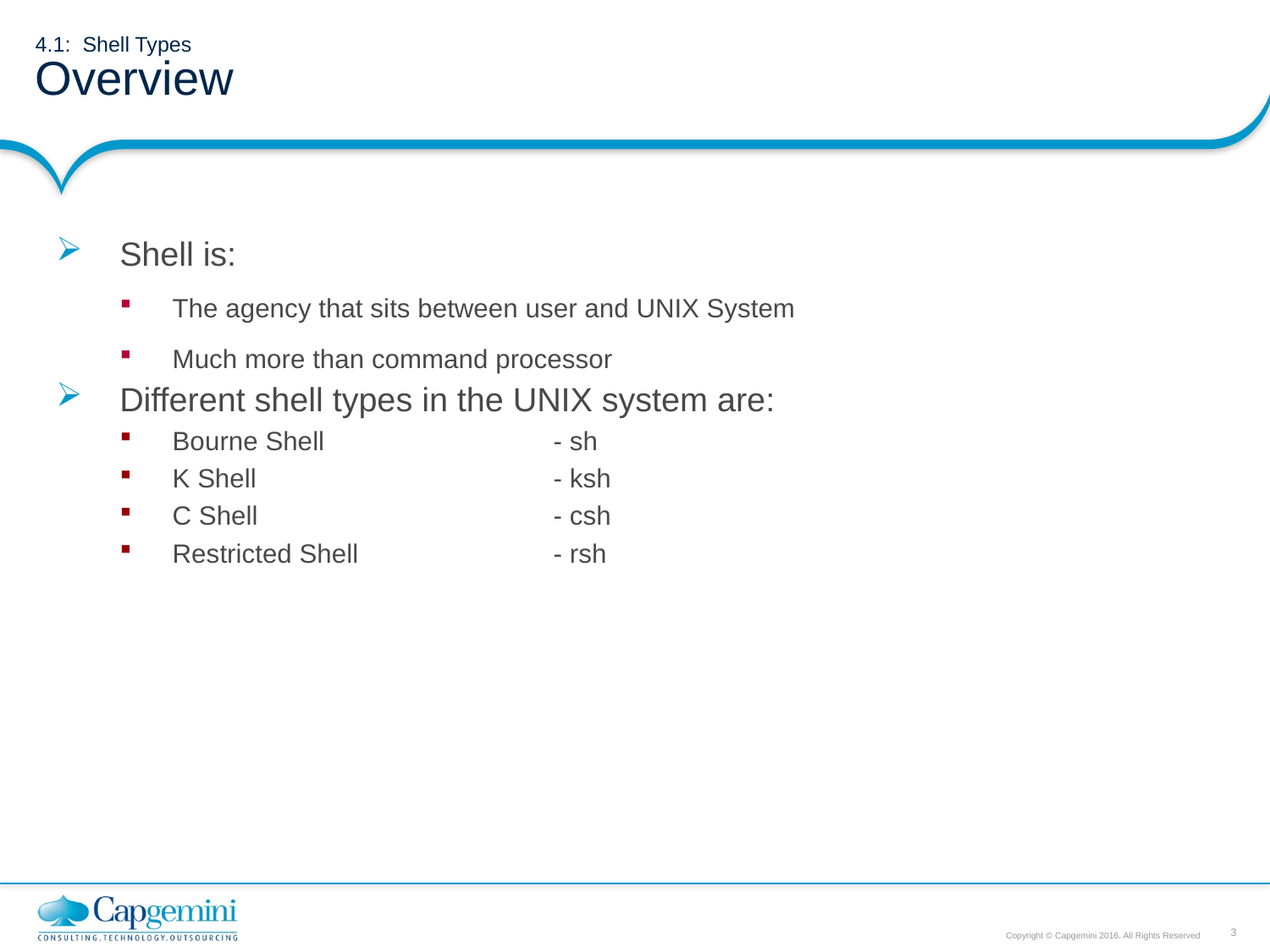

# 4.1:  Shell Types Overview
Shell is:
The agency that sits between user and UNIX System
Much more than command processor
Different shell types in the UNIX system are:
Bourne Shell 		- sh
K Shell	  		- ksh
C Shell	 		- csh
Restricted Shell		- rsh